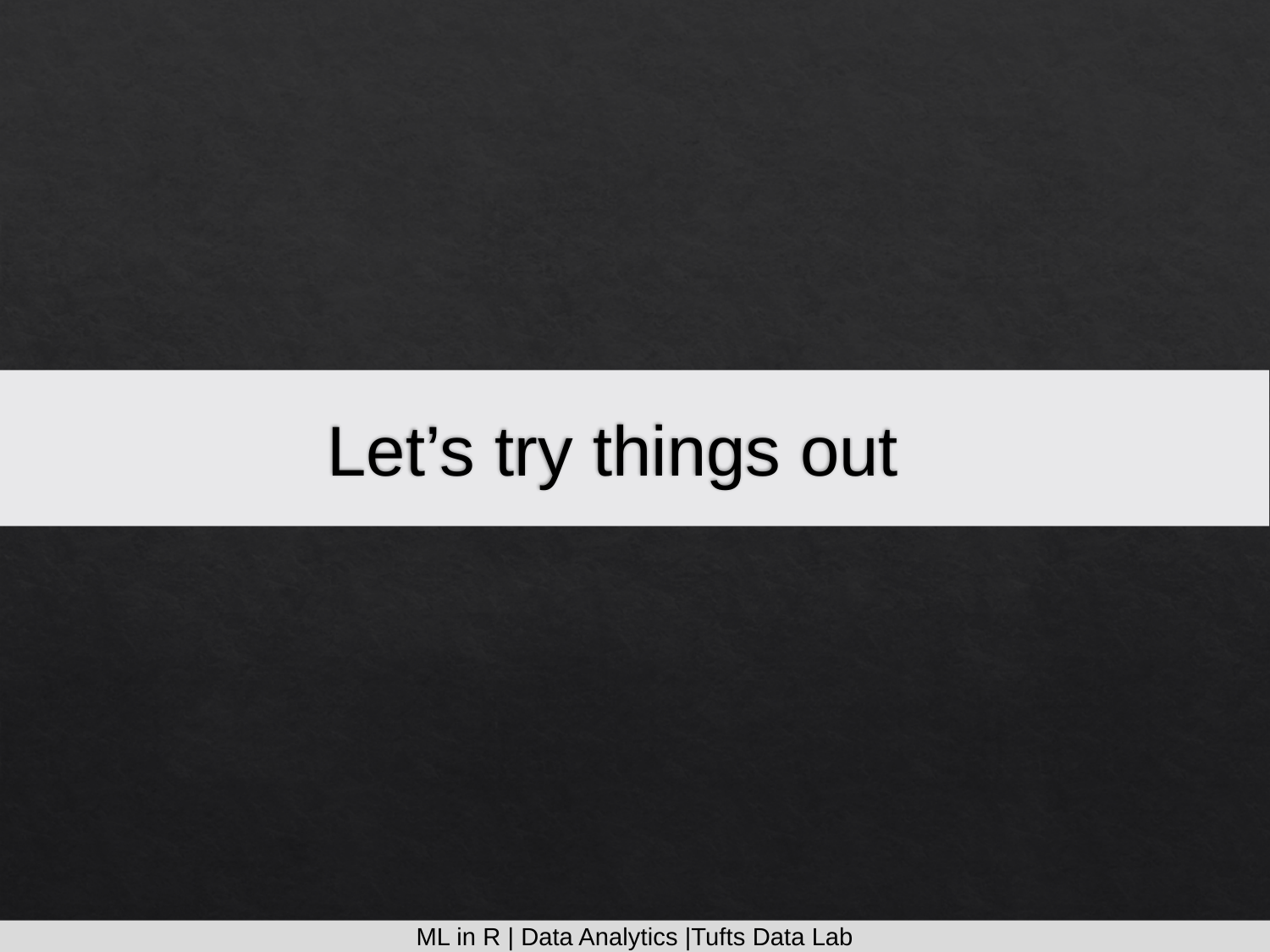

# Let’s try things out
ML in R | Data Analytics |Tufts Data Lab